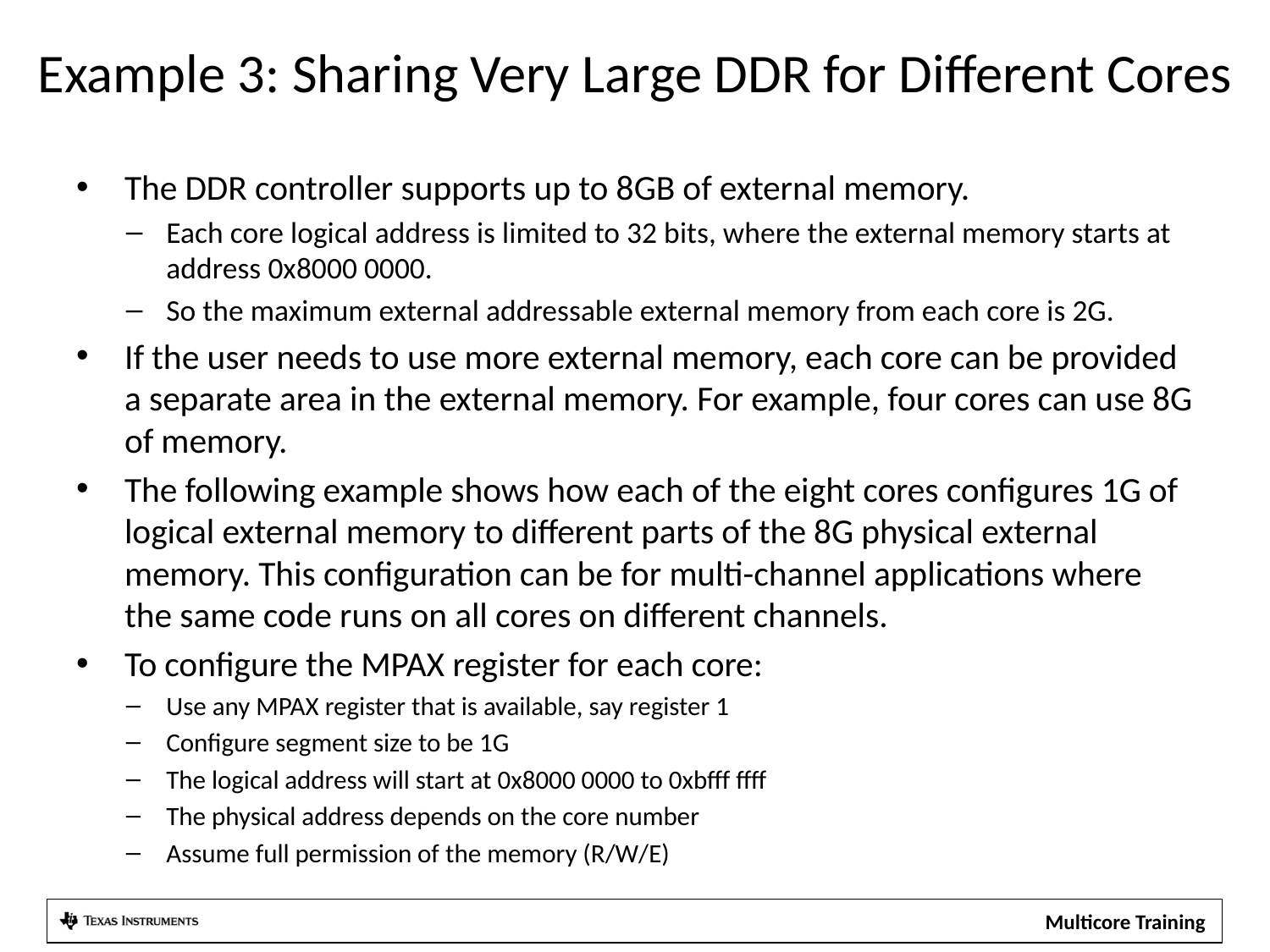

# Example 3: Sharing Very Large DDR for Different Cores
The DDR controller supports up to 8GB of external memory.
Each core logical address is limited to 32 bits, where the external memory starts at address 0x8000 0000.
So the maximum external addressable external memory from each core is 2G.
If the user needs to use more external memory, each core can be provided a separate area in the external memory. For example, four cores can use 8G of memory.
The following example shows how each of the eight cores configures 1G of logical external memory to different parts of the 8G physical external memory. This configuration can be for multi-channel applications where the same code runs on all cores on different channels.
To configure the MPAX register for each core:
Use any MPAX register that is available, say register 1
Configure segment size to be 1G
The logical address will start at 0x8000 0000 to 0xbfff ffff
The physical address depends on the core number
Assume full permission of the memory (R/W/E)